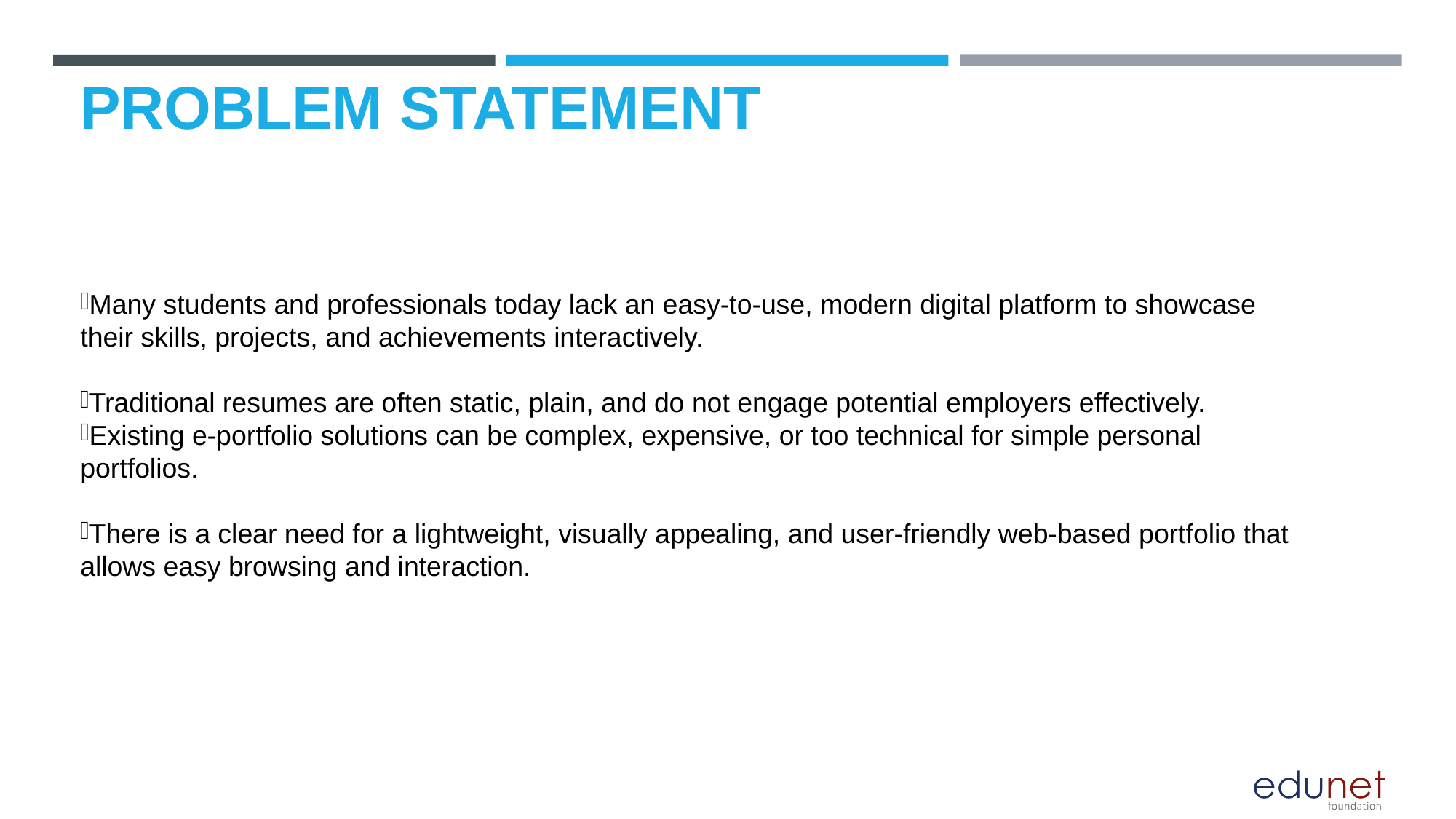

# Problem Statement
Many students and professionals today lack an easy-to-use, modern digital platform to showcase their skills, projects, and achievements interactively.

Traditional resumes are often static, plain, and do not engage potential employers effectively.
Existing e-portfolio solutions can be complex, expensive, or too technical for simple personal portfolios.

There is a clear need for a lightweight, visually appealing, and user-friendly web-based portfolio that allows easy browsing and interaction.